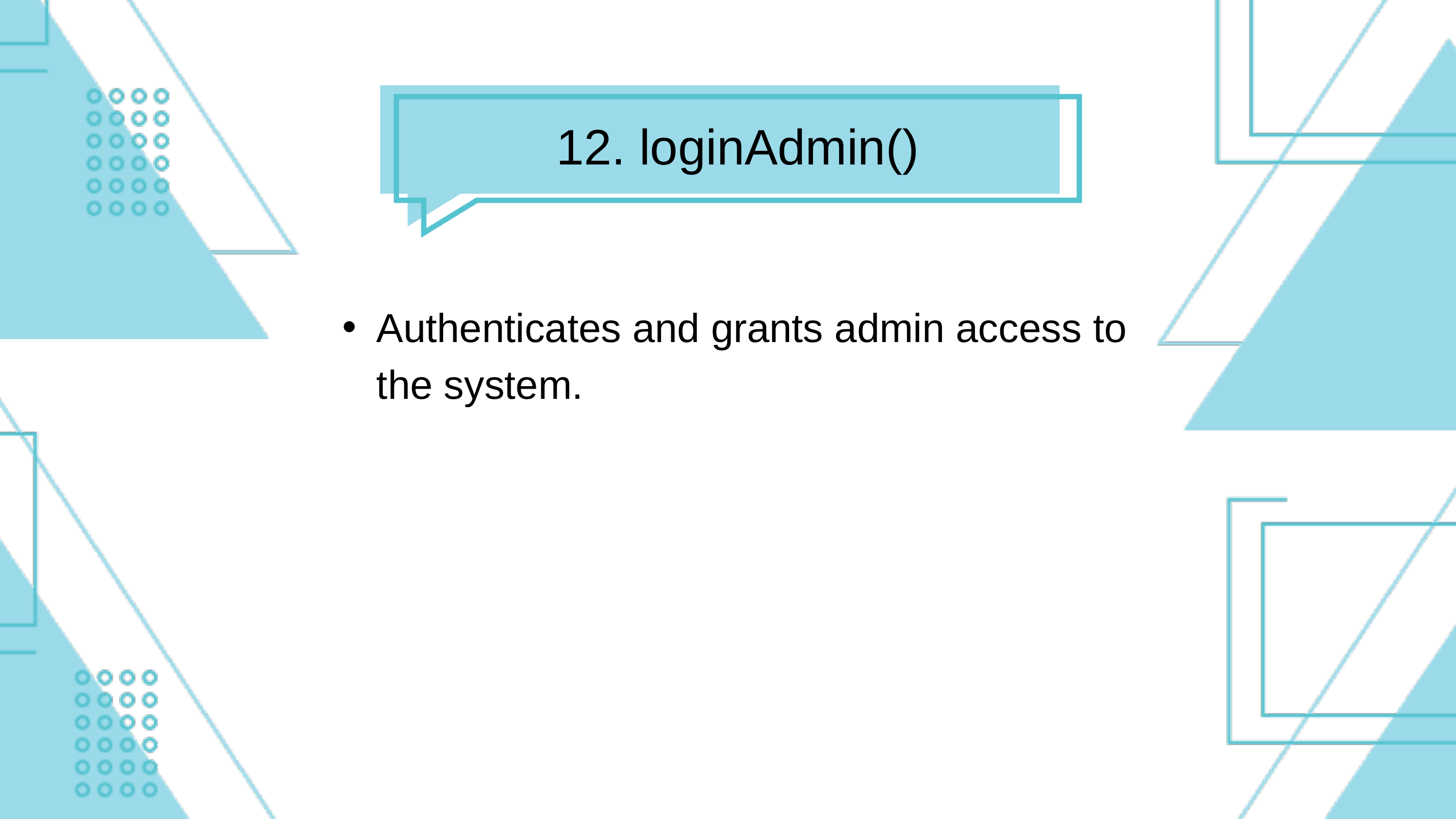

12. loginAdmin()
Authenticates and grants admin access to the system.